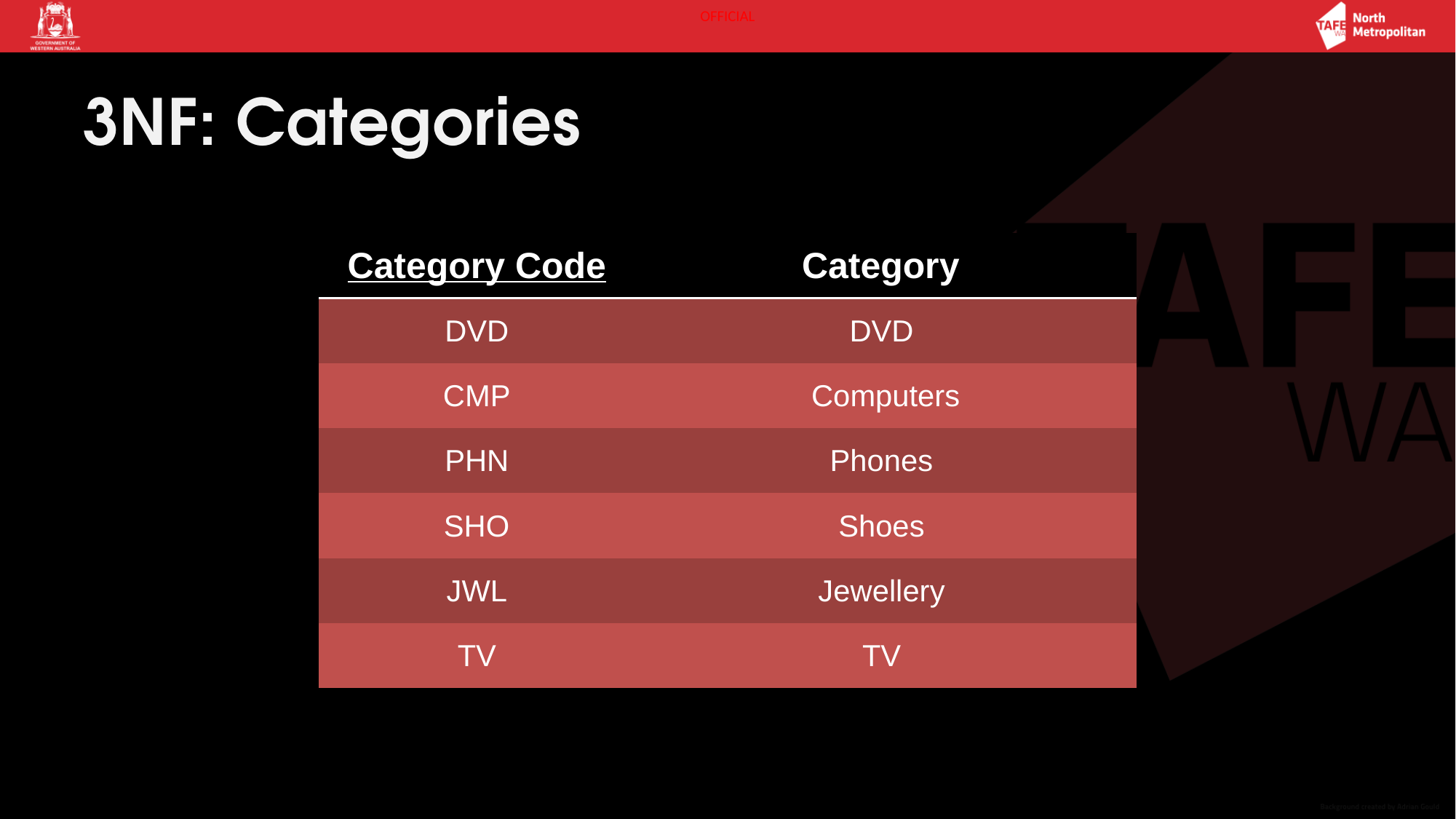

# 3NF: Categories
| Category Code | Category |
| --- | --- |
| DVD | DVD |
| CMP | Computers |
| PHN | Phones |
| SHO | Shoes |
| JWL | Jewellery |
| TV | TV |